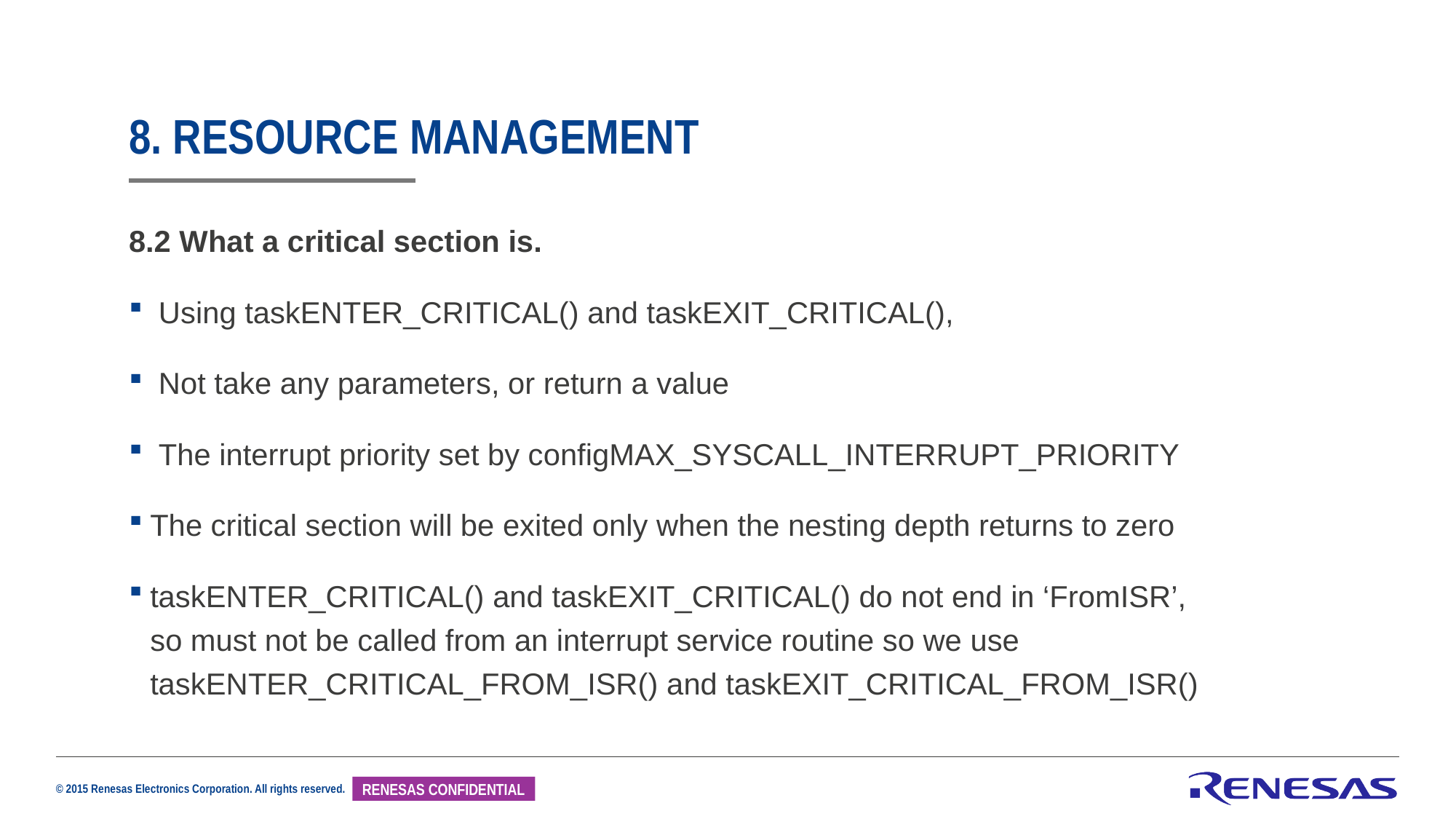

# 8. RESOURCE MANAGEMENT
8.2 What a critical section is.
 Using taskENTER_CRITICAL() and taskEXIT_CRITICAL(),
 Not take any parameters, or return a value
 The interrupt priority set by configMAX_SYSCALL_INTERRUPT_PRIORITY
The critical section will be exited only when the nesting depth returns to zero
taskENTER_CRITICAL() and taskEXIT_CRITICAL() do not end in ‘FromISR’, so must not be called from an interrupt service routine so we use taskENTER_CRITICAL_FROM_ISR() and taskEXIT_CRITICAL_FROM_ISR()